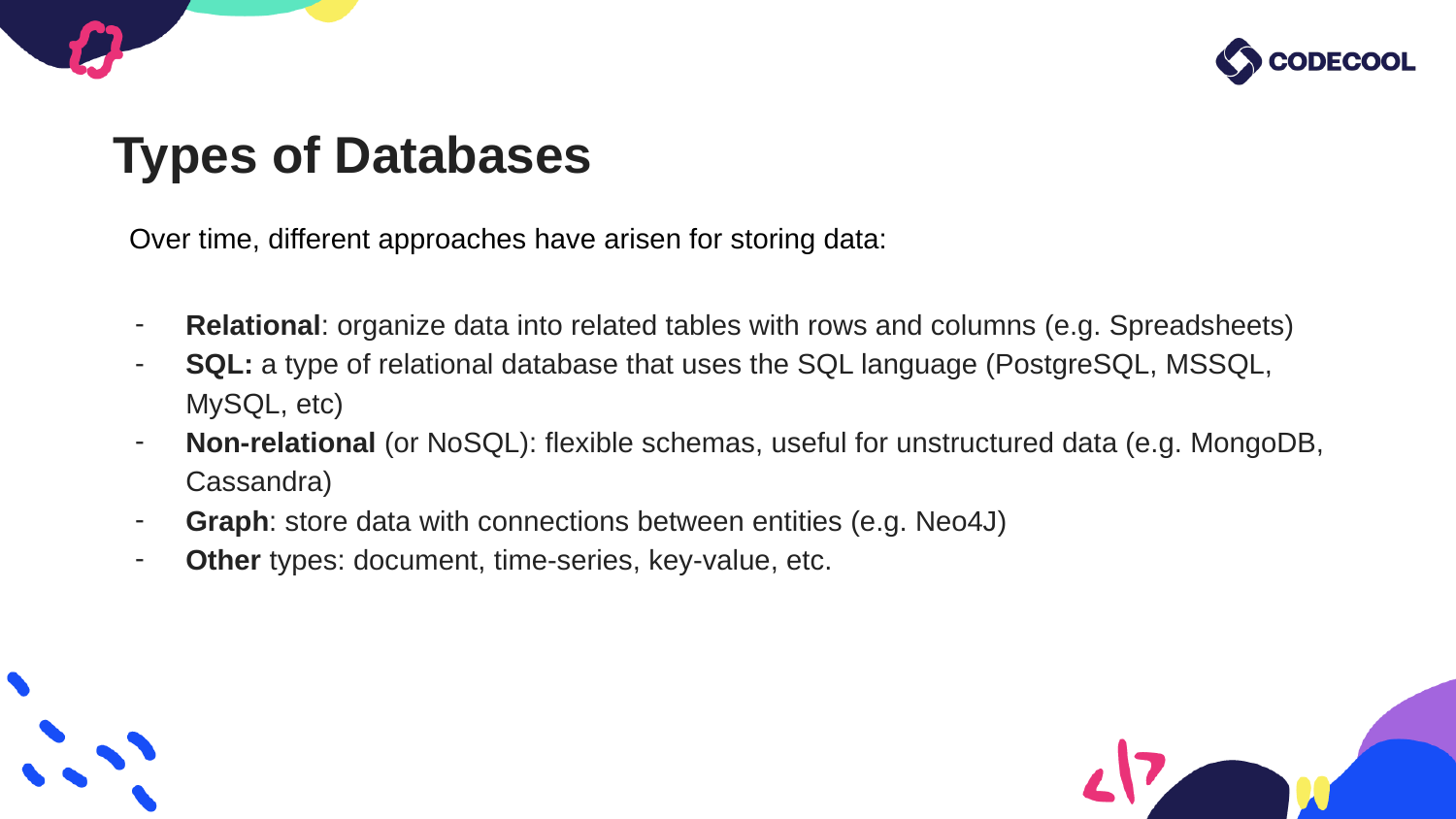

# Types of Databases
Over time, different approaches have arisen for storing data:
Relational: organize data into related tables with rows and columns (e.g. Spreadsheets)
SQL: a type of relational database that uses the SQL language (PostgreSQL, MSSQL, MySQL, etc)
Non-relational (or NoSQL): flexible schemas, useful for unstructured data (e.g. MongoDB, Cassandra)
Graph: store data with connections between entities (e.g. Neo4J)
Other types: document, time-series, key-value, etc.